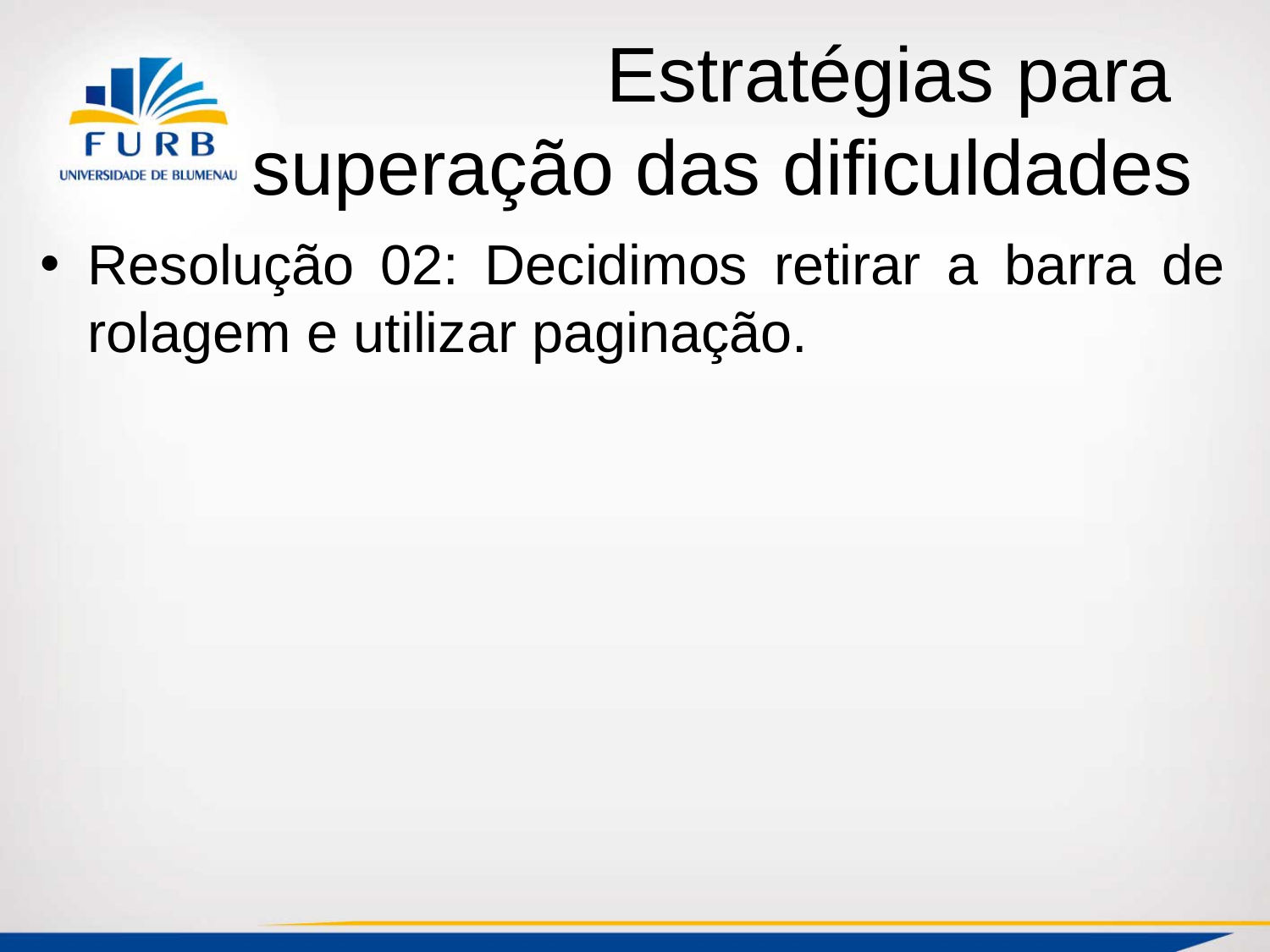

# Estratégias para superação das dificuldades
Resolução 02: Decidimos retirar a barra de rolagem e utilizar paginação.